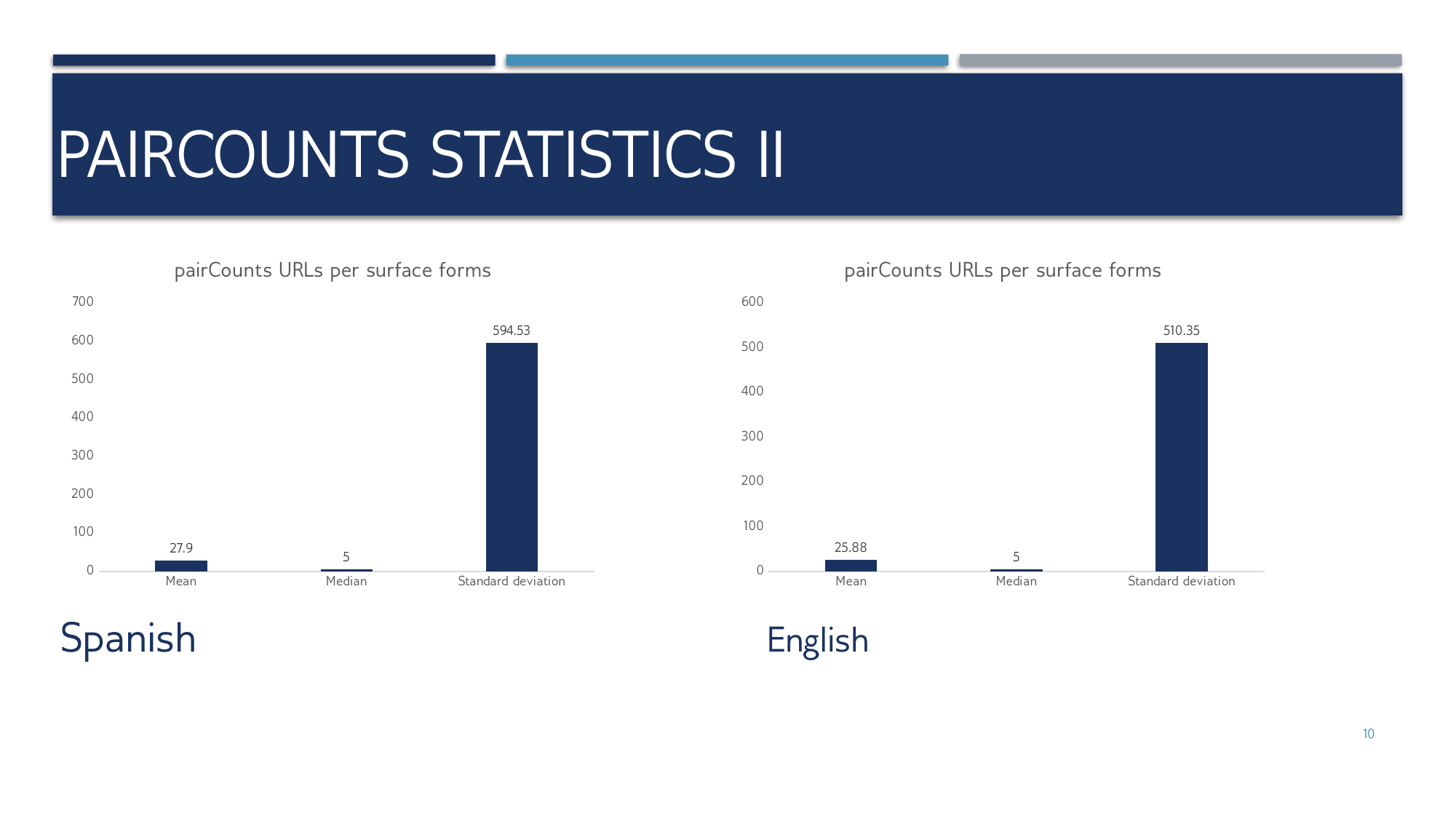

# paircounts statistics II

### Chart: pairCounts URLs per surface forms

| Category |  |
|---|---|
| Mean | 27.9 |
| Median | 5.0 |
| Standard deviation | 594.53 |

### Chart: pairCounts URLs per surface forms

| Category |  |
|---|---|
| Mean | 25.88 |
| Median | 5.0 |
| Standard deviation | 510.35 |

Spanish

English
10